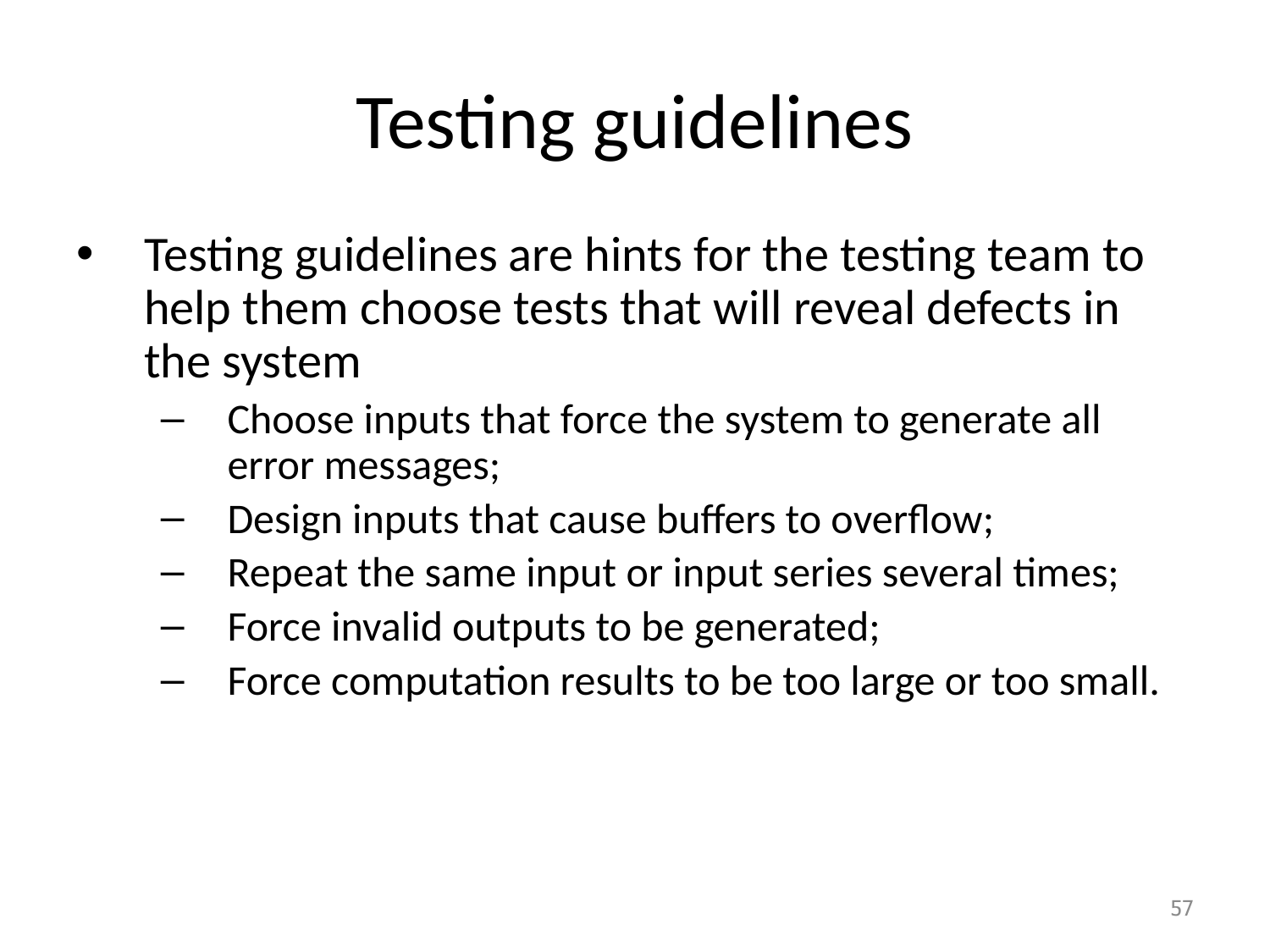

# Testing guidelines
Testing guidelines are hints for the testing team to help them choose tests that will reveal defects in the system
Choose inputs that force the system to generate all error messages;
Design inputs that cause buffers to overflow;
Repeat the same input or input series several times;
Force invalid outputs to be generated;
Force computation results to be too large or too small.
57